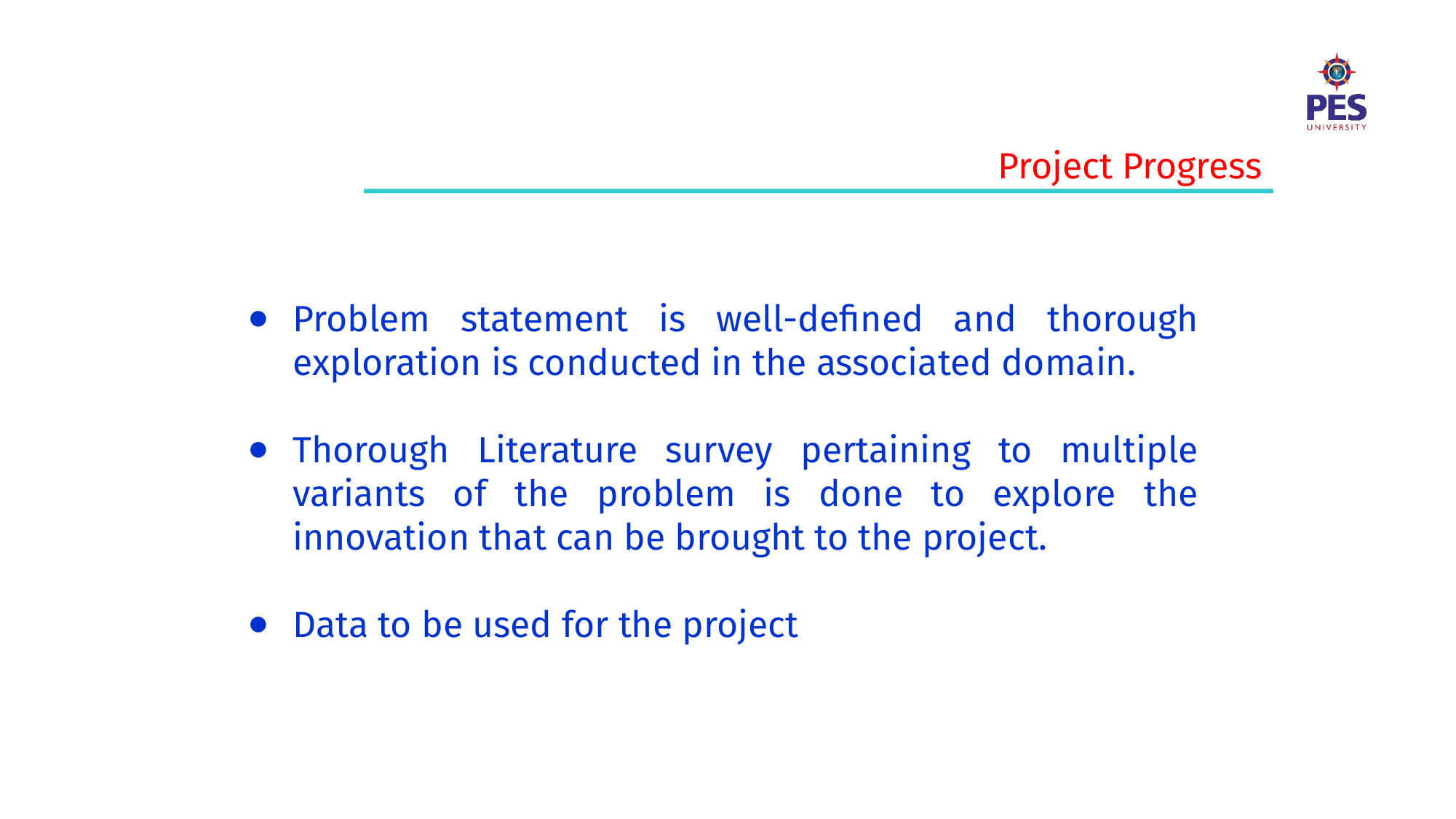

Project Progress

Problem statement is well-defined and thorough exploration is conducted in the associated domain.

Thorough Literature survey pertaining to multiple variants of the problem is done to explore the innovation that can be brought to the project.

Data to be used for the project